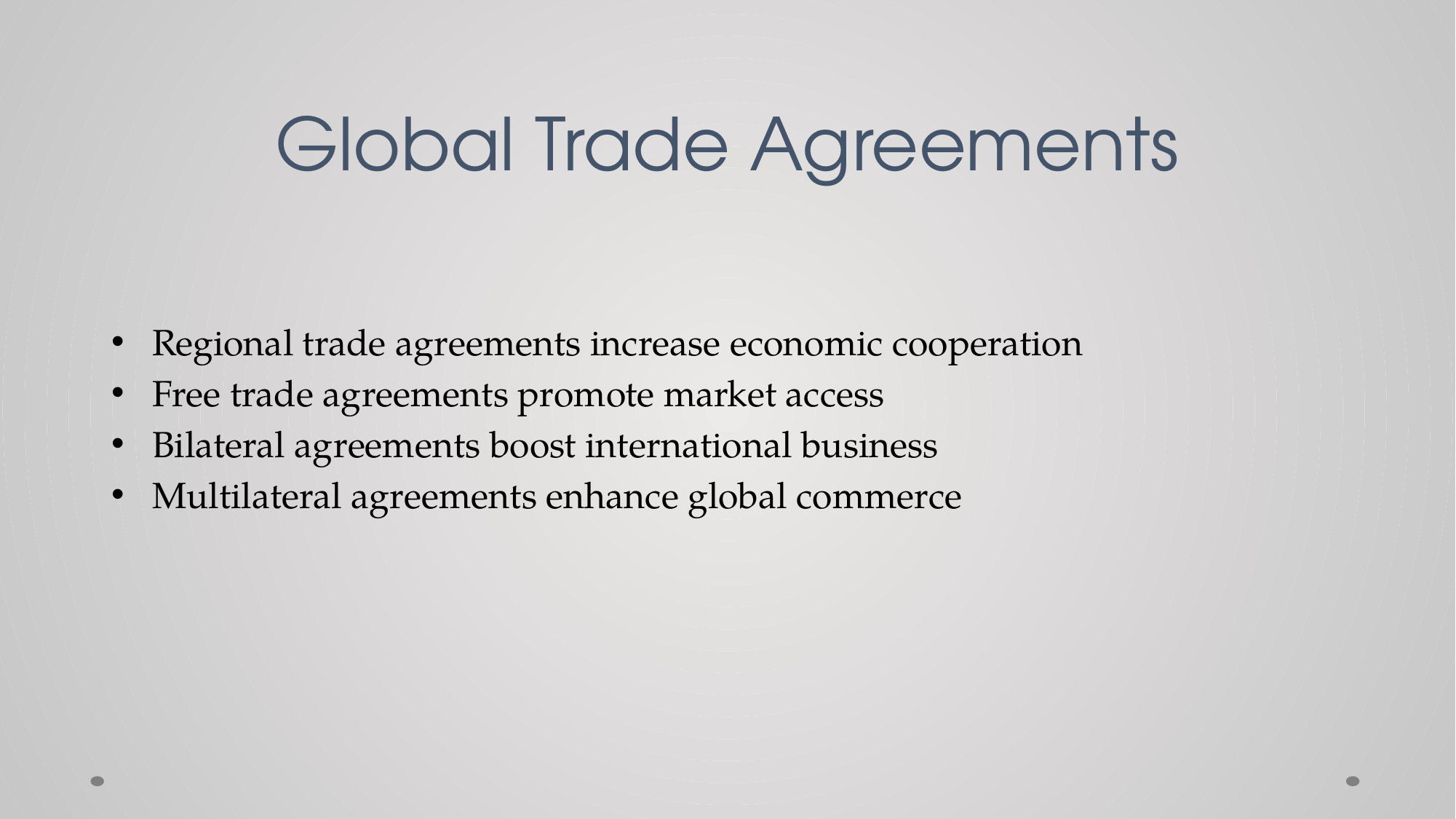

# Global Trade Agreements
Regional trade agreements increase economic cooperation
Free trade agreements promote market access
Bilateral agreements boost international business
Multilateral agreements enhance global commerce